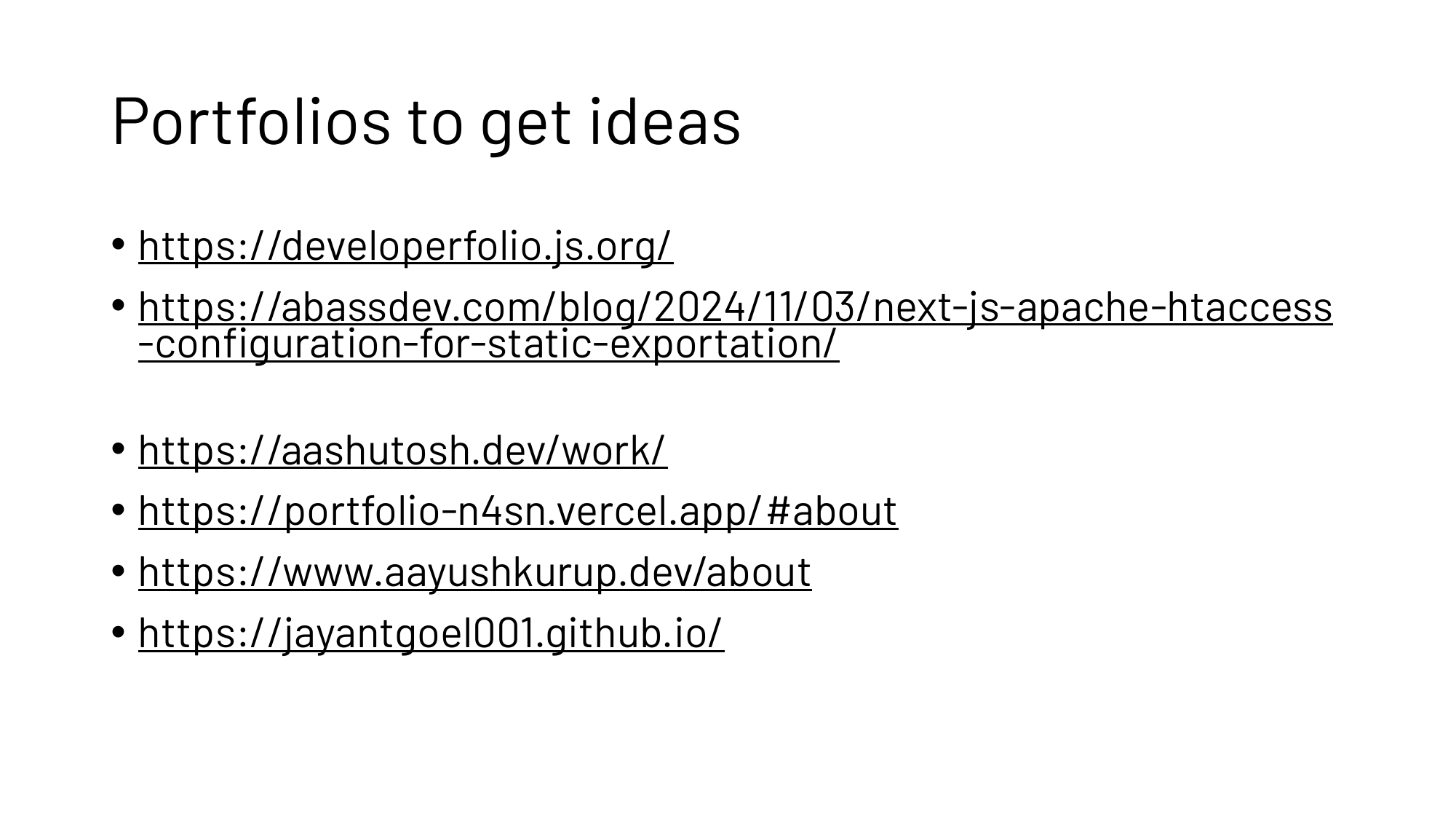

# Portfolios to get ideas
https://developerfolio.js.org/
https://abassdev.com/blog/2024/11/03/next-js-apache-htaccess-configuration-for-static-exportation/
https://aashutosh.dev/work/
https://portfolio-n4sn.vercel.app/#about
https://www.aayushkurup.dev/about
https://jayantgoel001.github.io/